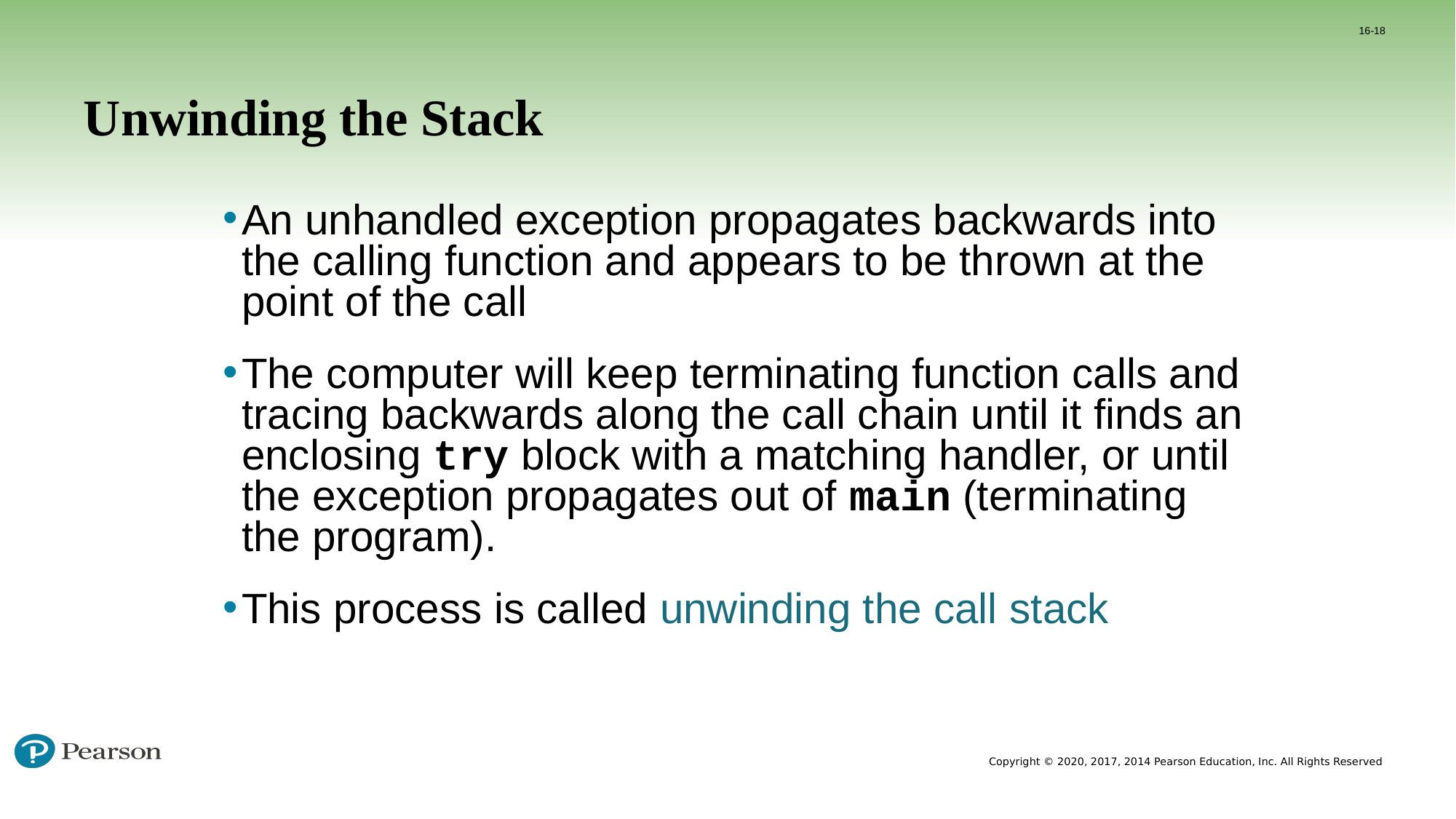

16-18
# Unwinding the Stack
An unhandled exception propagates backwards into the calling function and appears to be thrown at the point of the call
The computer will keep terminating function calls and tracing backwards along the call chain until it finds an enclosing try block with a matching handler, or until the exception propagates out of main (terminating the program).
This process is called unwinding the call stack